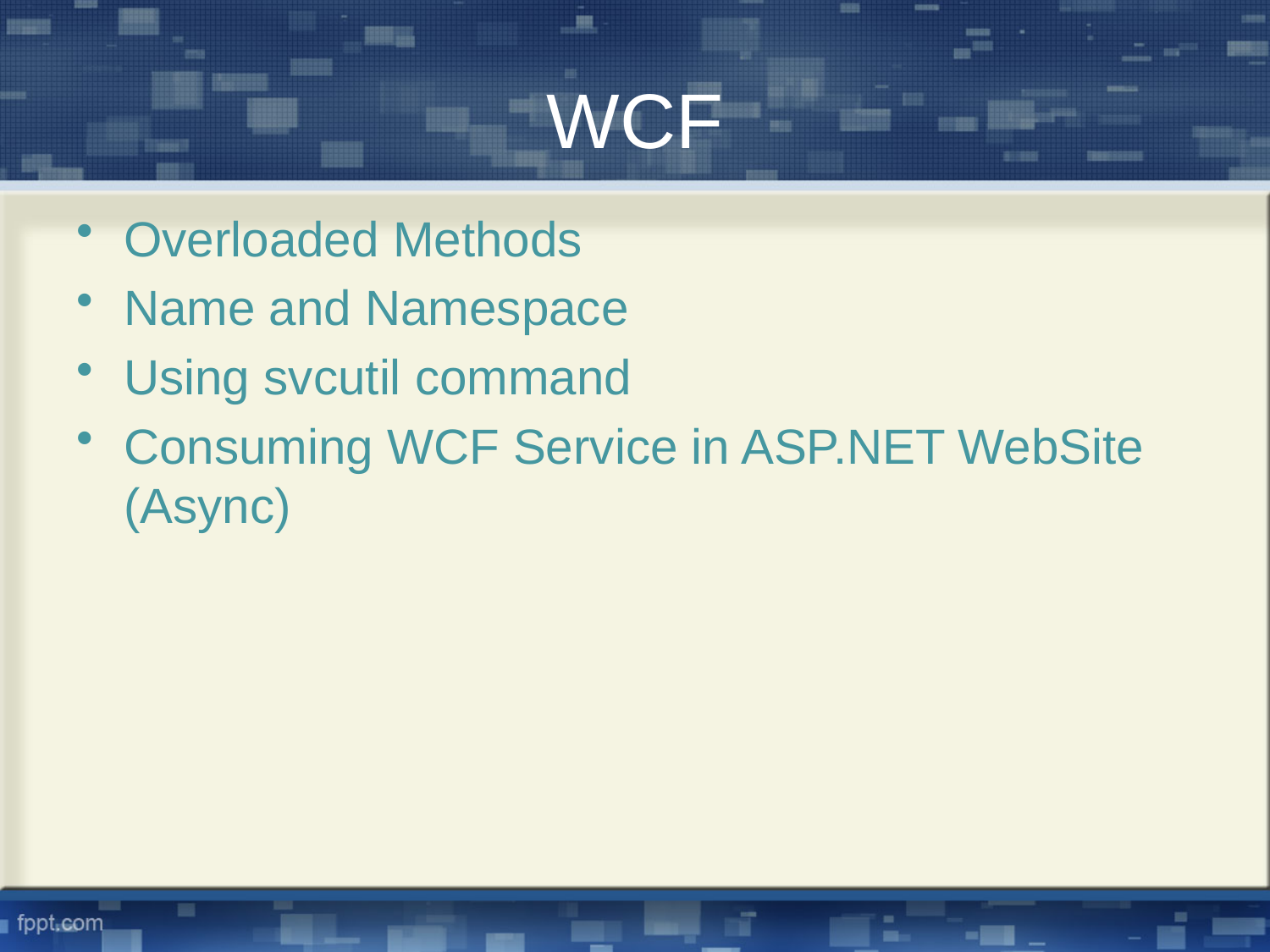

# WCF
Overloaded Methods
Name and Namespace
Using svcutil command
Consuming WCF Service in ASP.NET WebSite (Async)